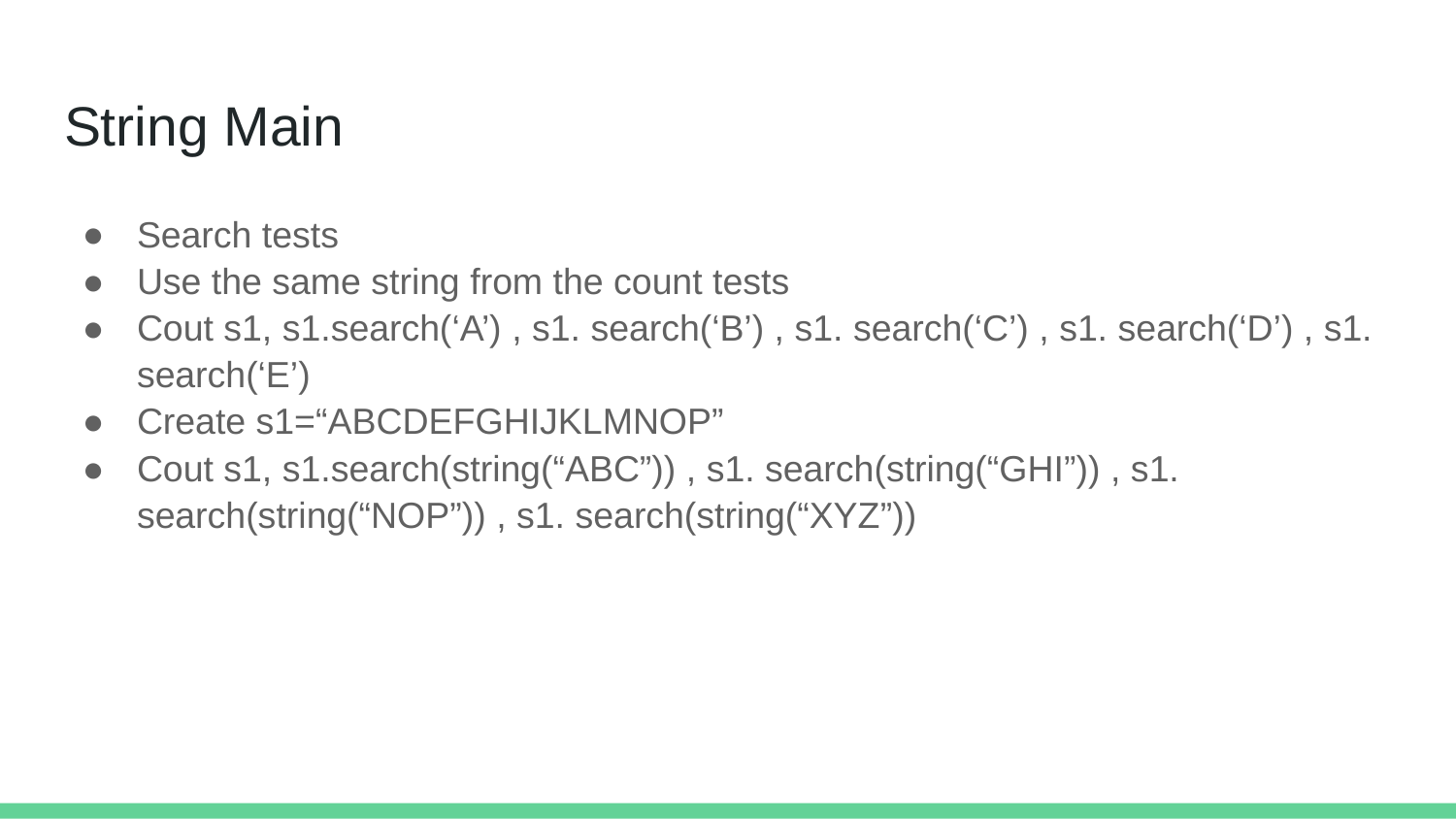

# String Main
Search tests
Use the same string from the count tests
Cout s1, s1.search(‘A’) , s1. search(‘B’) , s1. search(‘C’) , s1. search(‘D’) , s1. search(‘E’)
Create s1=“ABCDEFGHIJKLMNOP”
Cout s1, s1.search(string(“ABC”)) , s1. search(string(“GHI”)) , s1. search(string(“NOP”)) , s1. search(string(“XYZ”))